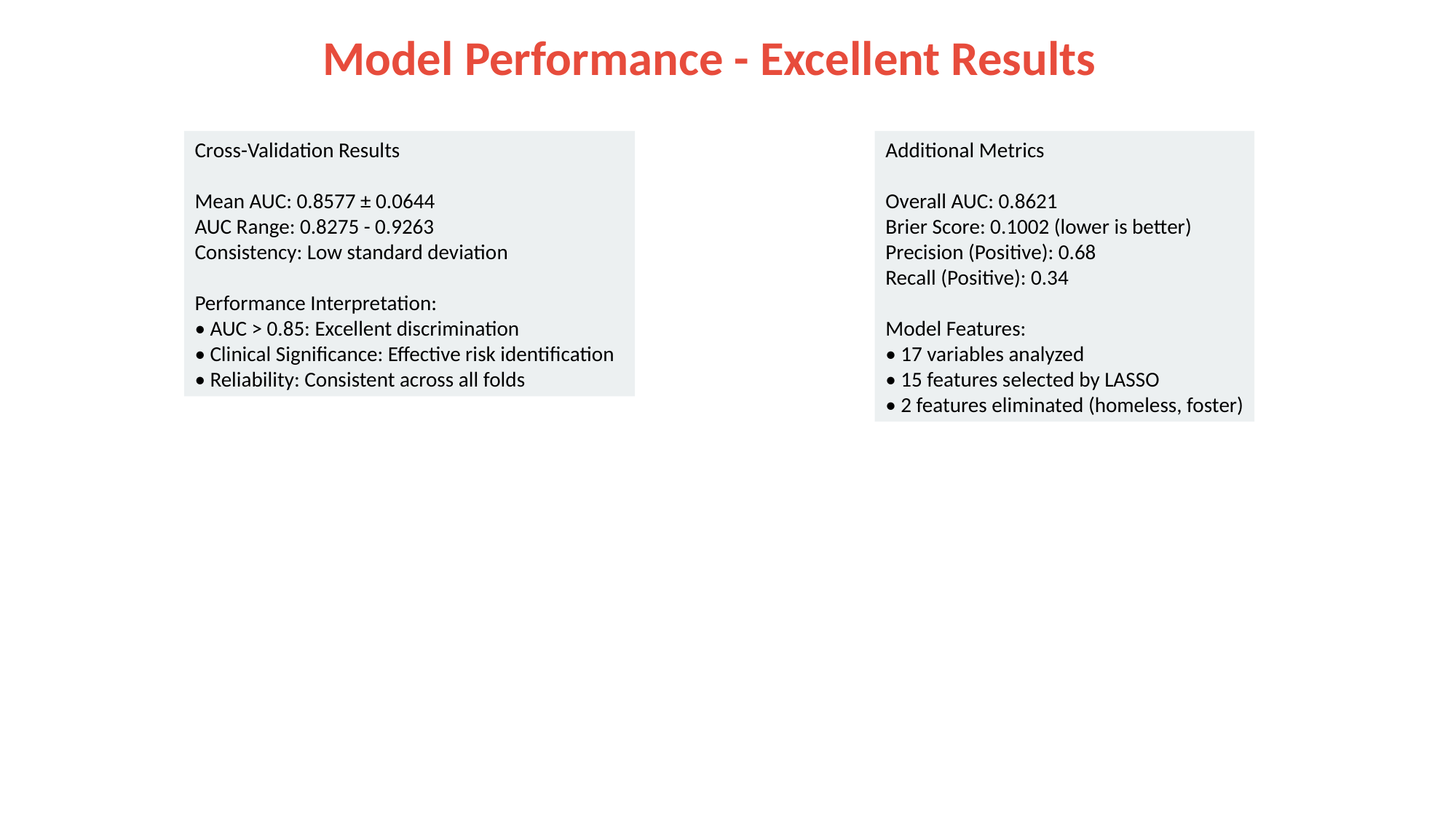

Model Performance - Excellent Results
#
Cross-Validation Results
Mean AUC: 0.8577 ± 0.0644
AUC Range: 0.8275 - 0.9263
Consistency: Low standard deviation
Performance Interpretation:
• AUC > 0.85: Excellent discrimination
• Clinical Significance: Effective risk identification
• Reliability: Consistent across all folds
Additional Metrics
Overall AUC: 0.8621
Brier Score: 0.1002 (lower is better)
Precision (Positive): 0.68
Recall (Positive): 0.34
Model Features:
• 17 variables analyzed
• 15 features selected by LASSO
• 2 features eliminated (homeless, foster)